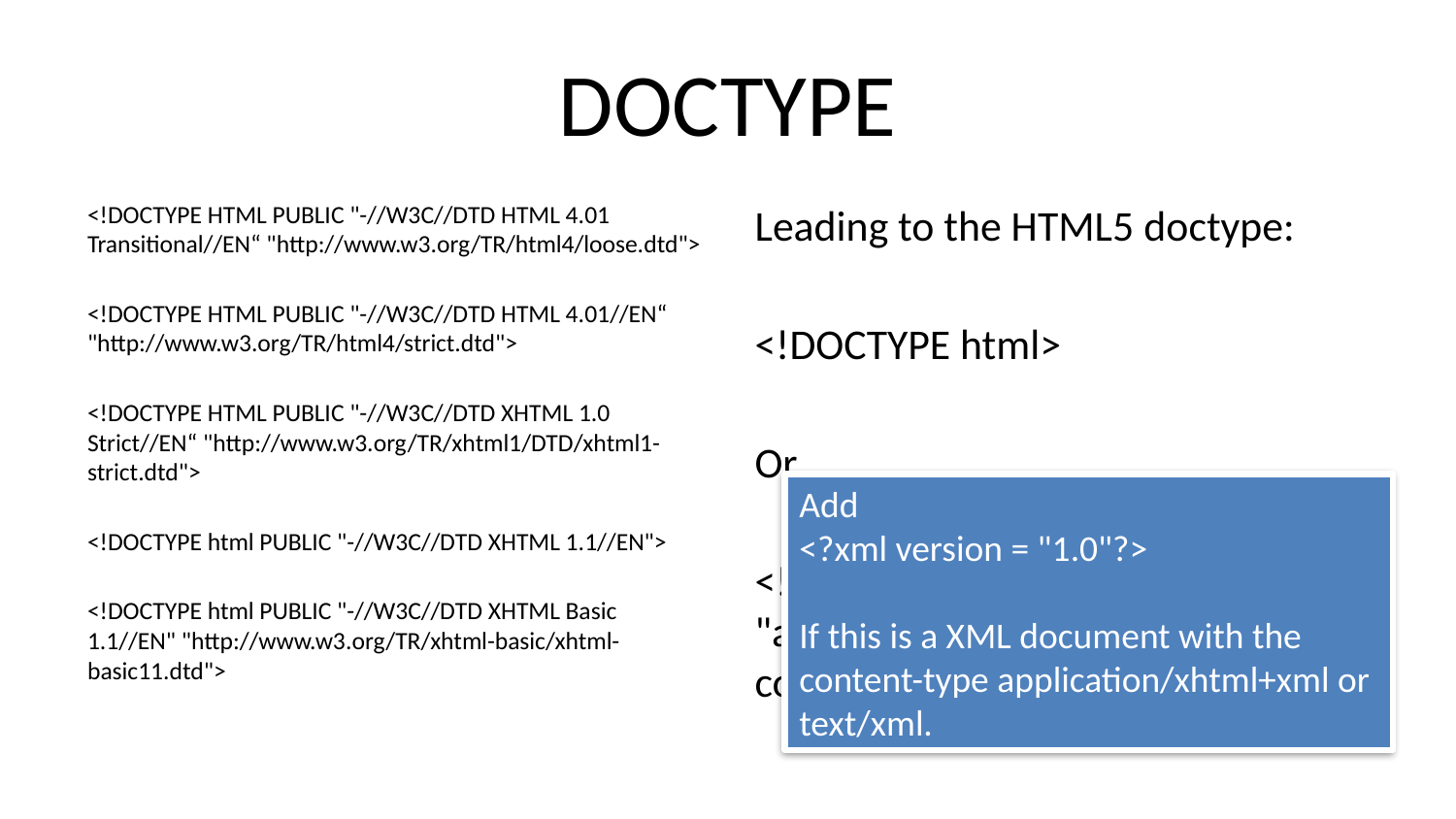

# DOCTYPE
<!DOCTYPE HTML PUBLIC "-//W3C//DTD HTML 4.01 Transitional//EN“ "http://www.w3.org/TR/html4/loose.dtd">

<!DOCTYPE HTML PUBLIC "-//W3C//DTD HTML 4.01//EN“ "http://www.w3.org/TR/html4/strict.dtd">

<!DOCTYPE HTML PUBLIC "-//W3C//DTD XHTML 1.0 Strict//EN“ "http://www.w3.org/TR/xhtml1/DTD/xhtml1-strict.dtd">

<!DOCTYPE html PUBLIC "-//W3C//DTD XHTML 1.1//EN">

<!DOCTYPE html PUBLIC "-//W3C//DTD XHTML Basic 1.1//EN" "http://www.w3.org/TR/xhtml-basic/xhtml-basic11.dtd">

Leading to the HTML5 doctype:

<!DOCTYPE html>

Or

<!DOCTYPE html SYSTEM "about:legacy-compat"> (backward compatible with XSLT engiens)

Add
<?xml version = "1.0"?>

If this is a XML document with the content-type application/xhtml+xml or text/xml.